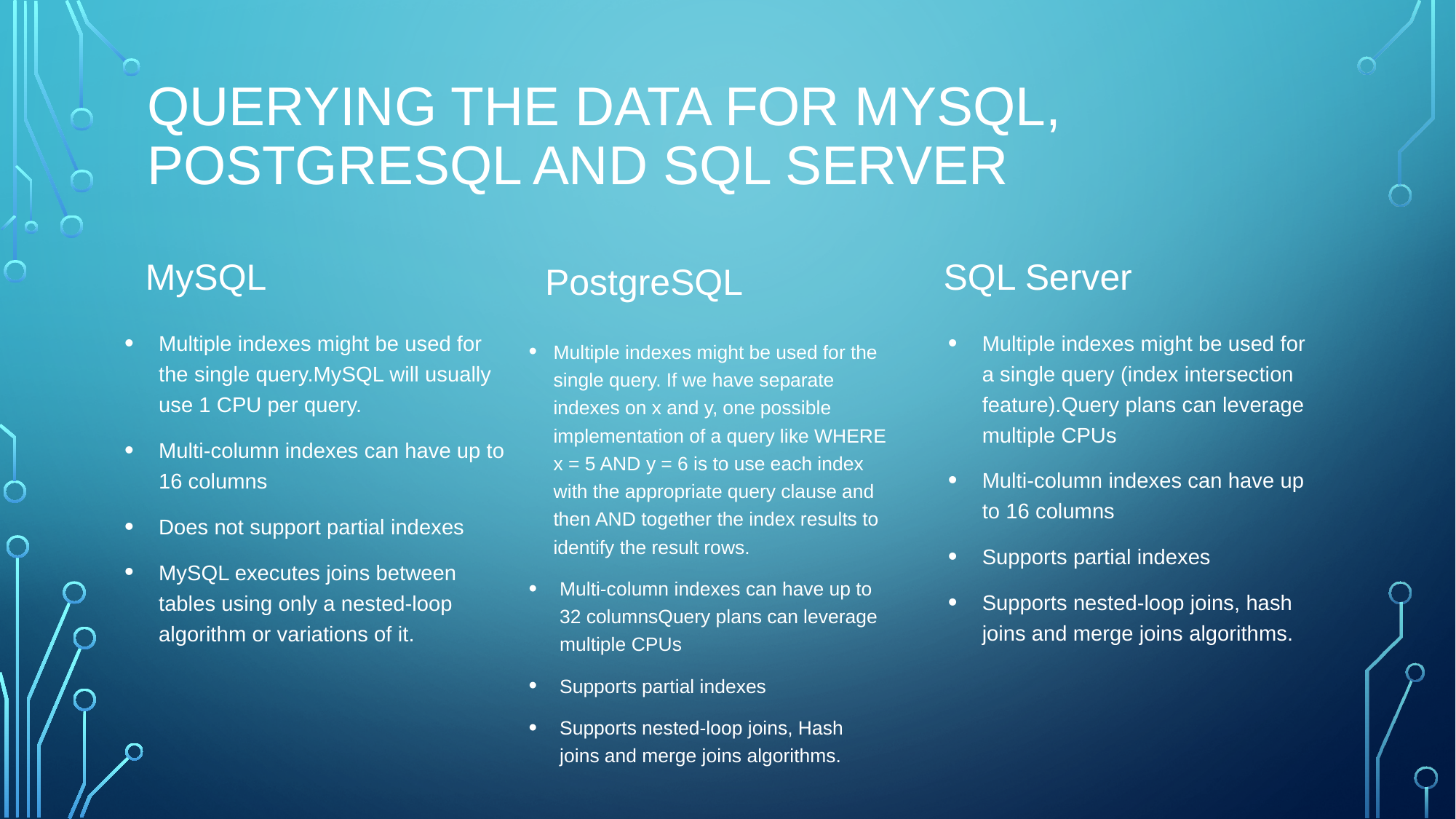

Querying the data for MySQL, PostgreSQL and SQL Server
MySQL
SQL Server
PostgreSQL
Multiple indexes might be used for a single query (index intersection feature).Query plans can leverage multiple CPUs
Multi-column indexes can have up to 16 columns
Supports partial indexes
Supports nested-loop joins, hash joins and merge joins algorithms.

Multiple indexes might be used for the single query.MySQL will usually use 1 CPU per query.
Multi-column indexes can have up to 16 columns
Does not support partial indexes
MySQL executes joins between tables using only a nested-loop algorithm or variations of it.
Multiple indexes might be used for the single query. If we have separate indexes on x and y, one possible implementation of a query like WHERE x = 5 AND y = 6 is to use each index with the appropriate query clause and then AND together the index results to identify the result rows.
Multi-column indexes can have up to 32 columnsQuery plans can leverage multiple CPUs
Supports partial indexes
Supports nested-loop joins, Hash joins and merge joins algorithms.